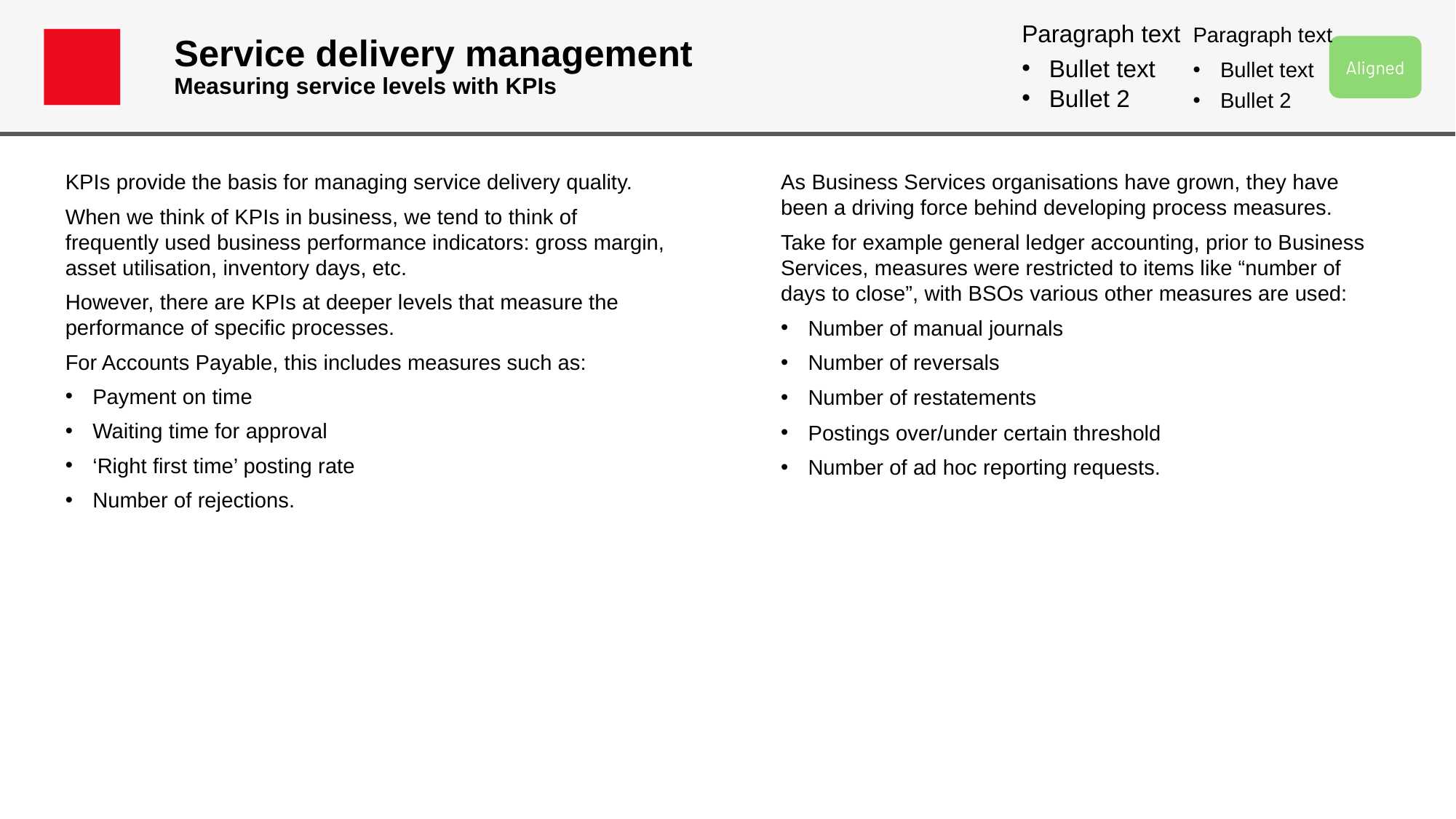

Paragraph text
Bullet text
Bullet 2
Paragraph text
Bullet text
Bullet 2
# Service delivery management Measuring service levels with KPIs

Aligned
KPIs provide the basis for managing service delivery quality.
When we think of KPIs in business, we tend to think of frequently used business performance indicators: gross margin, asset utilisation, inventory days, etc.
However, there are KPIs at deeper levels that measure the performance of specific processes.
For Accounts Payable, this includes measures such as:
Payment on time
Waiting time for approval
‘Right first time’ posting rate
Number of rejections.
As Business Services organisations have grown, they have been a driving force behind developing process measures.
Take for example general ledger accounting, prior to Business Services, measures were restricted to items like “number of days to close”, with BSOs various other measures are used:
Number of manual journals
Number of reversals
Number of restatements
Postings over/under certain threshold
Number of ad hoc reporting requests.